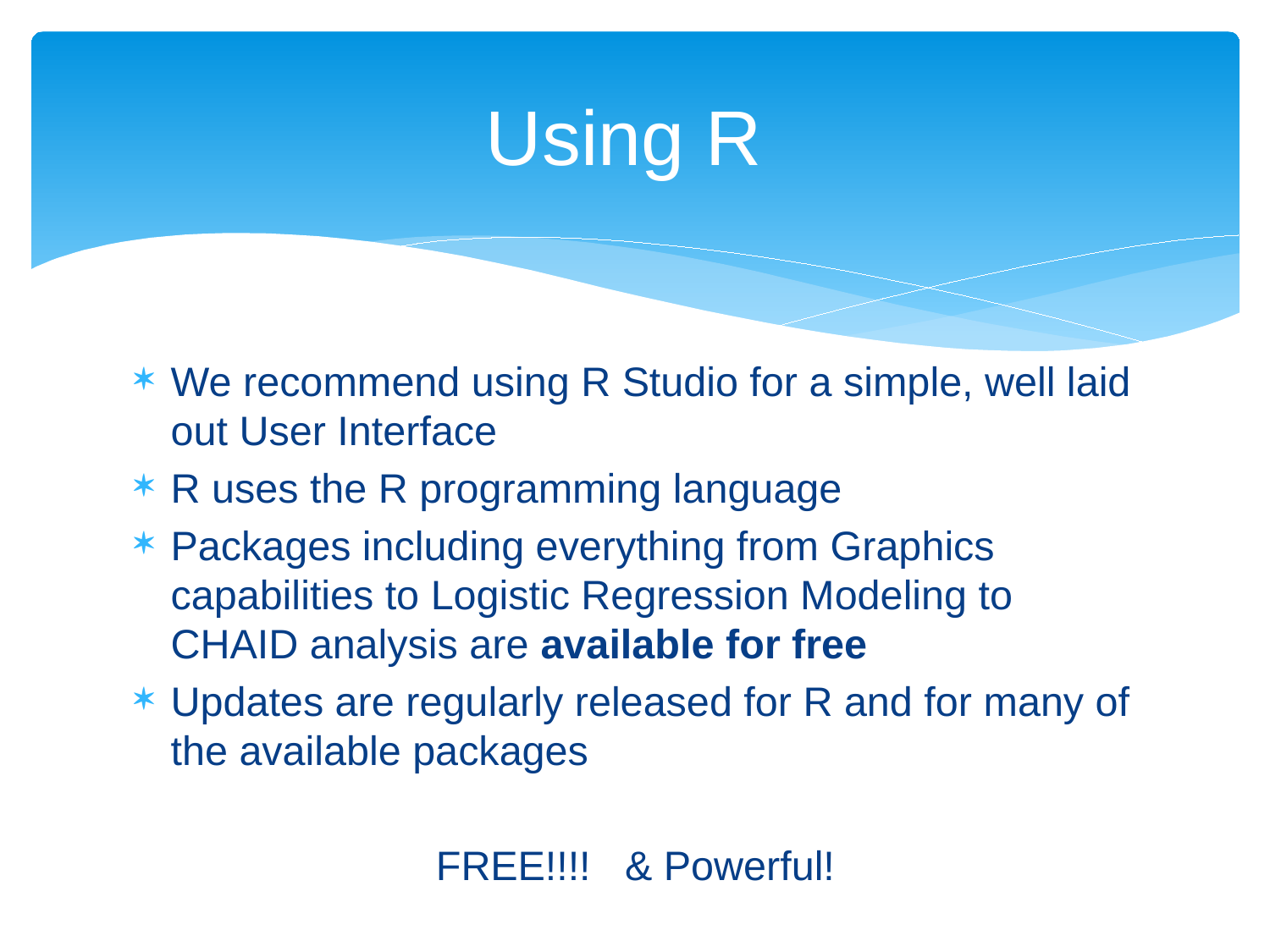

# Using R
We recommend using R Studio for a simple, well laid out User Interface
R uses the R programming language
Packages including everything from Graphics capabilities to Logistic Regression Modeling to CHAID analysis are available for free
Updates are regularly released for R and for many of the available packages

FREE!!!!   & Powerful!